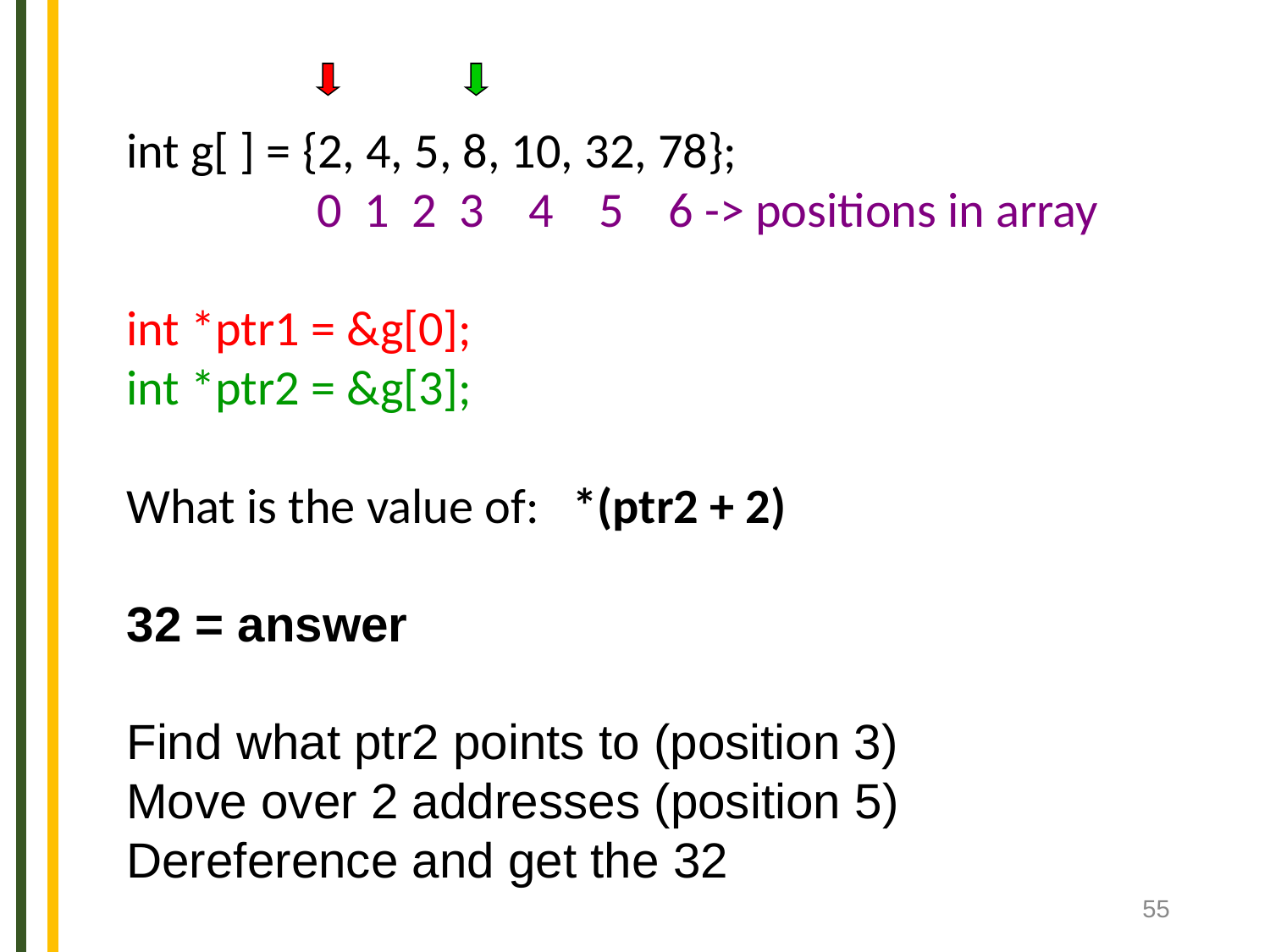

int g[ ] = {2, 4, 5, 8, 10, 32, 78};
                 0  1  2  3    4    5    6 -> positions in array

int *ptr1 = &g[0];
int *ptr2 = &g[3];

What is the value of:   *(ptr2 + 2)

32 = answer

Find what ptr2 points to (position 3)
Move over 2 addresses (position 5)
Dereference and get the 32

55